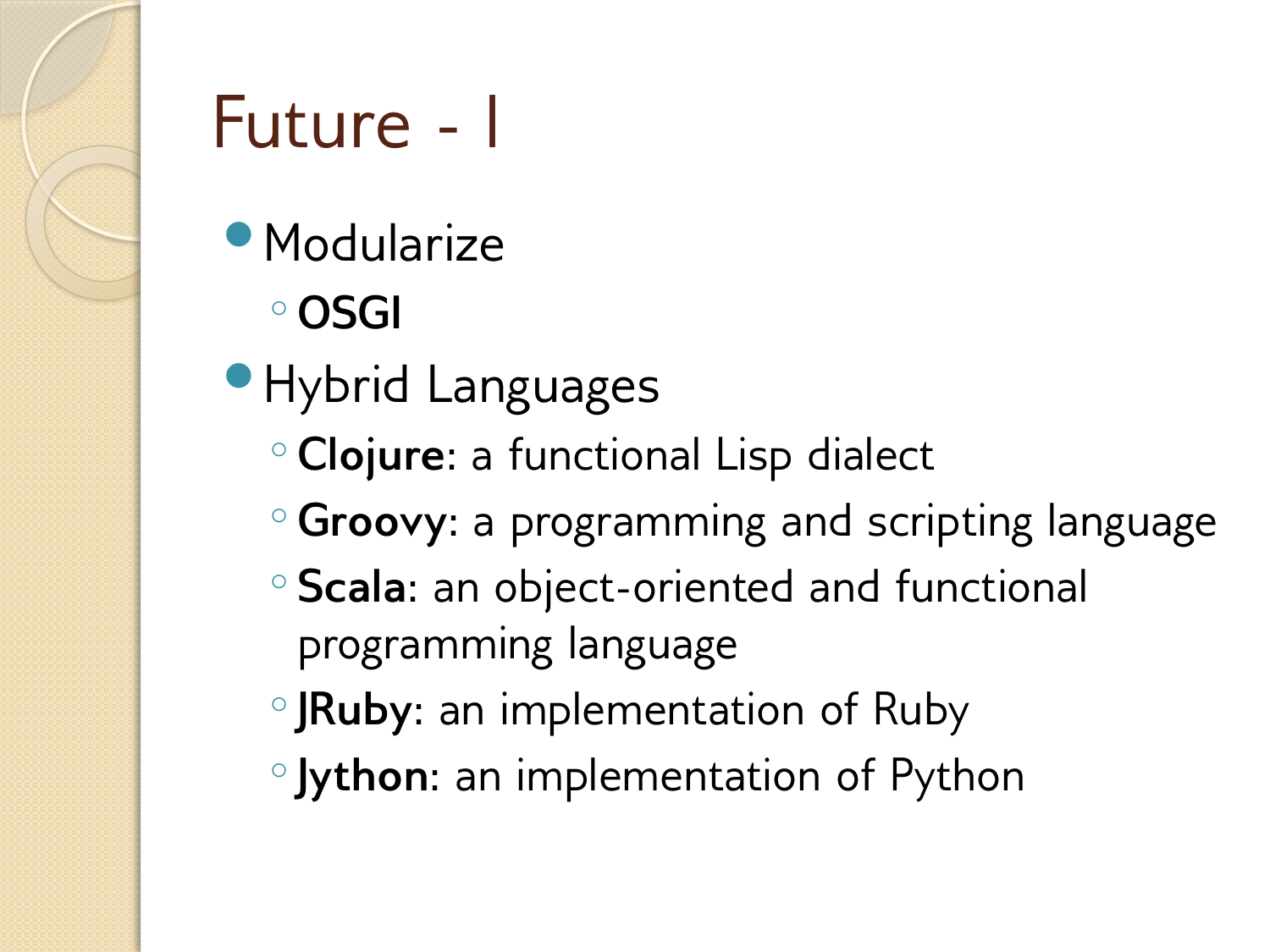

# Future - I
Modularize
OSGI
Hybrid Languages
Clojure: a functional Lisp dialect
Groovy: a programming and scripting language
Scala: an object-oriented and functional programming language
JRuby: an implementation of Ruby
Jython: an implementation of Python